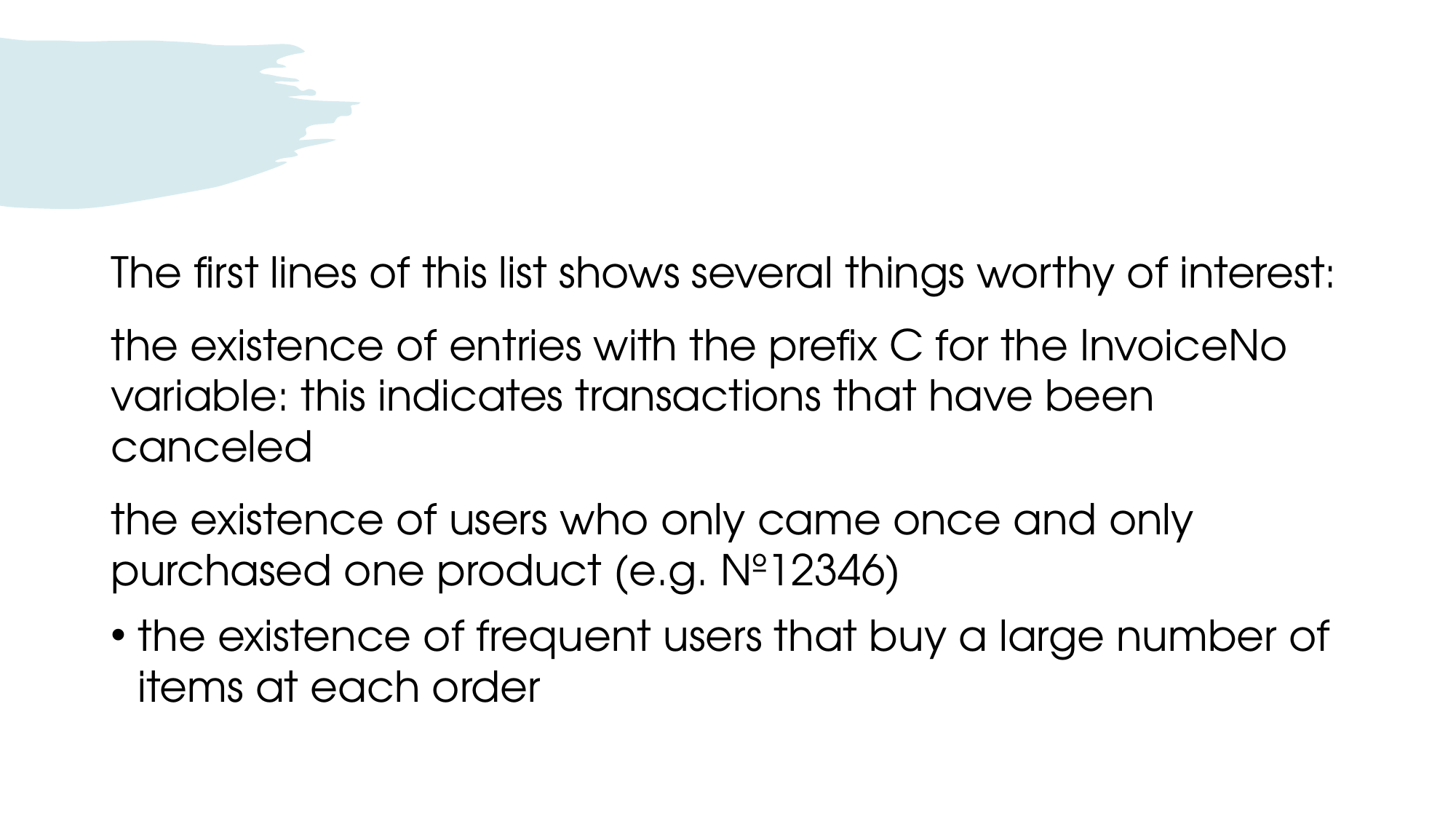

#
The first lines of this list shows several things worthy of interest:
the existence of entries with the prefix C for the InvoiceNo variable: this indicates transactions that have been canceled
the existence of users who only came once and only purchased one product (e.g. Nº12346)
the existence of frequent users that buy a large number of items at each order